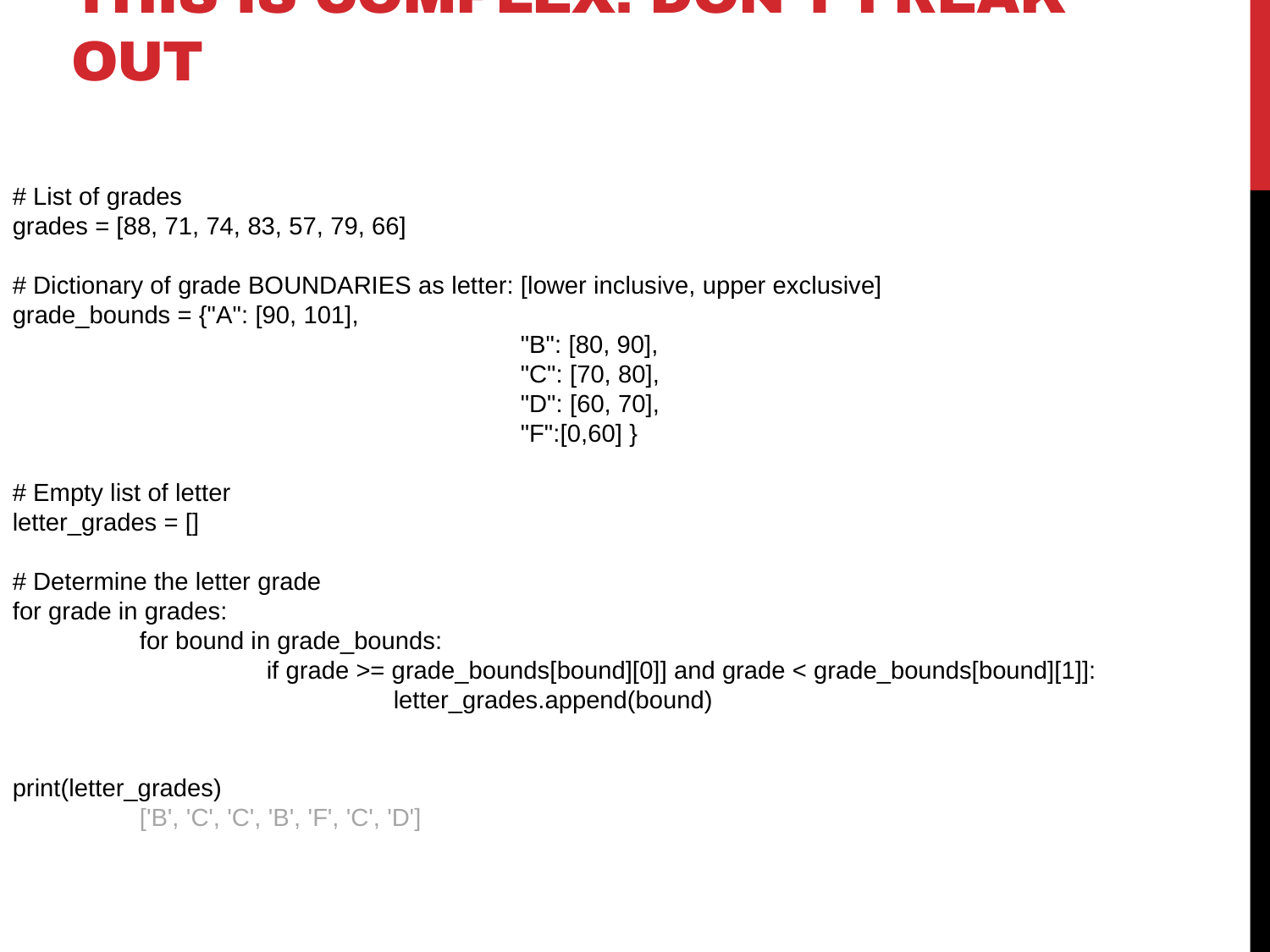

# This is complex! Don't freak out
# List of grades
grades = [88, 71, 74, 83, 57, 79, 66]

# Dictionary of grade BOUNDARIES as letter: [lower inclusive, upper exclusive]
grade_bounds = {"A": [90, 101],
				"B": [80, 90],
				"C": [70, 80],
				"D": [60, 70],
				"F":[0,60] }

# Empty list of letter
letter_grades = []

# Determine the letter grade
for grade in grades:
	for bound in grade_bounds:
		if grade >= grade_bounds[bound][0]] and grade < grade_bounds[bound][1]]:
			letter_grades.append(bound)

print(letter_grades)
	['B', 'C', 'C', 'B', 'F', 'C', 'D']